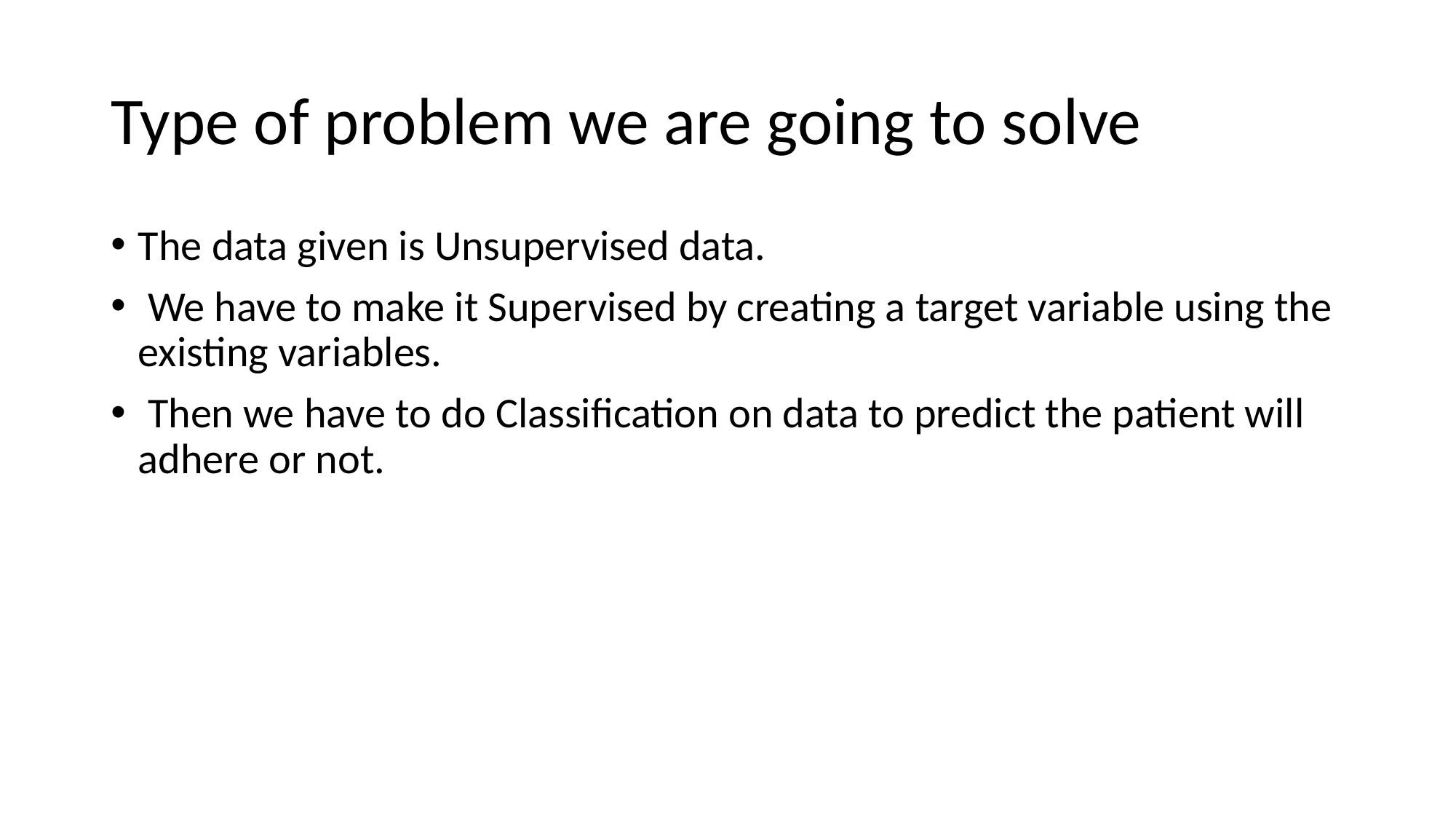

# Type of problem we are going to solve
The data given is Unsupervised data.
 We have to make it Supervised by creating a target variable using the existing variables.
 Then we have to do Classification on data to predict the patient will adhere or not.